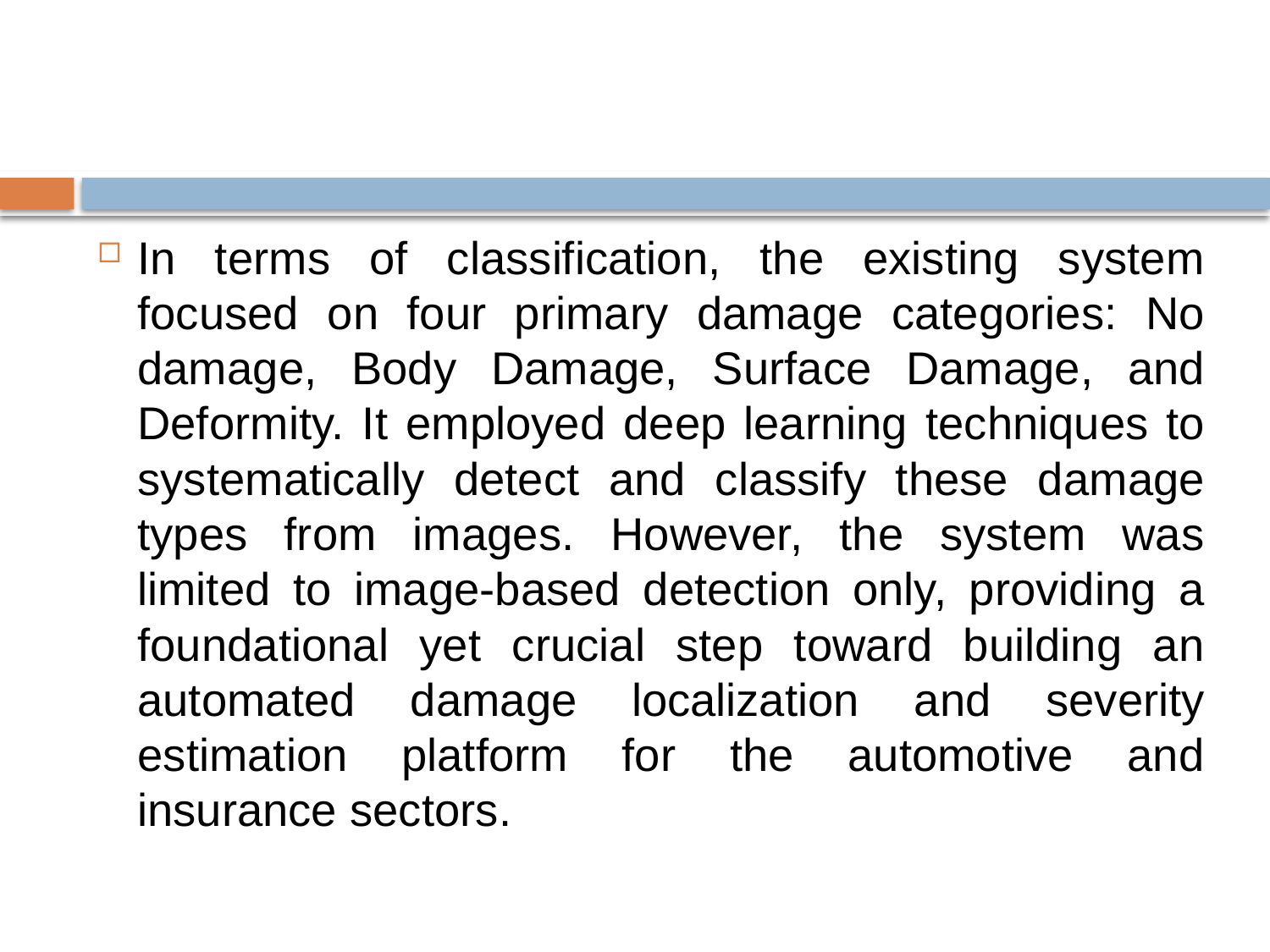

#
In terms of classification, the existing system focused on four primary damage categories: No damage, Body Damage, Surface Damage, and Deformity. It employed deep learning techniques to systematically detect and classify these damage types from images. However, the system was limited to image-based detection only, providing a foundational yet crucial step toward building an automated damage localization and severity estimation platform for the automotive and insurance sectors.